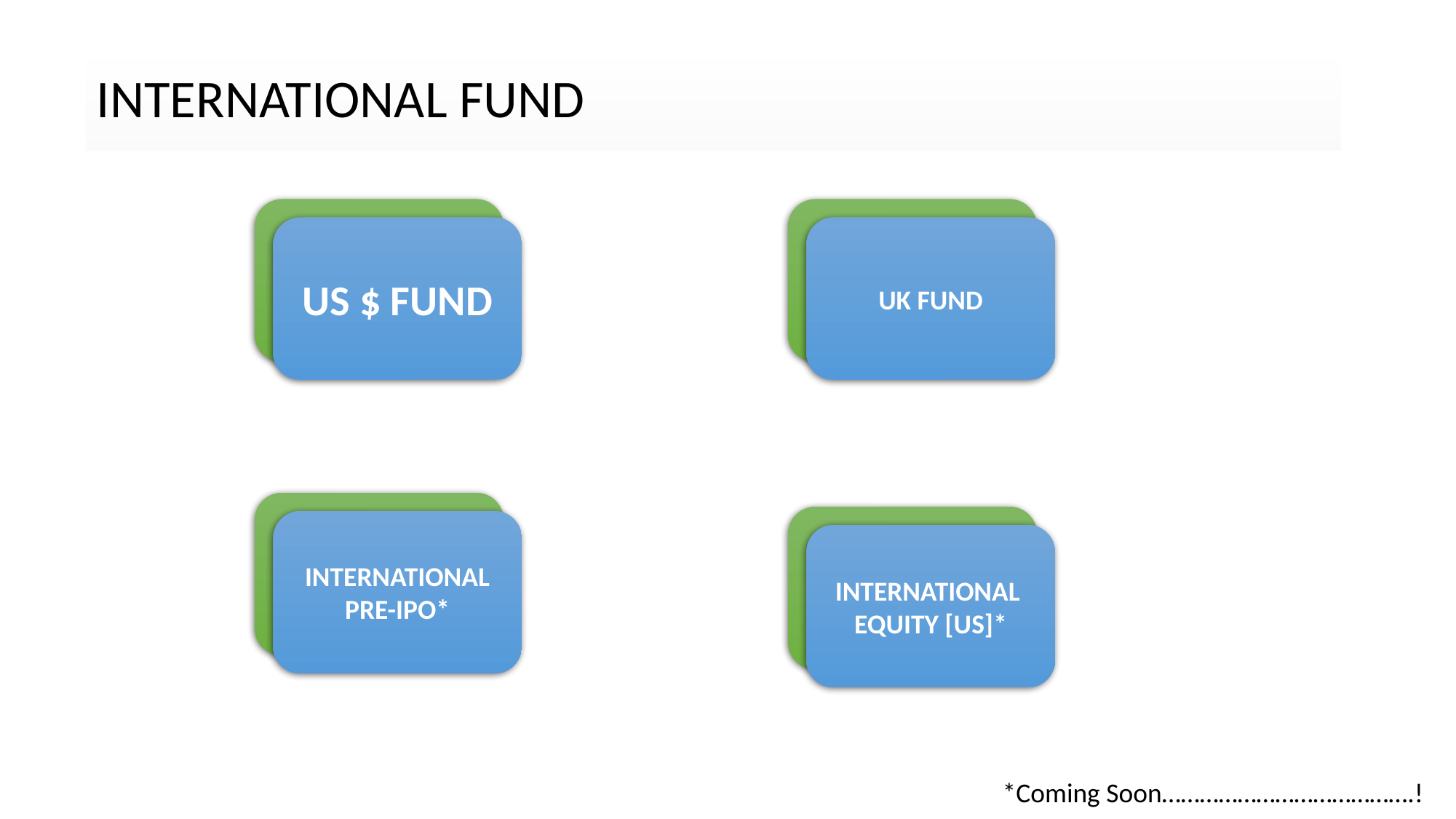

INTERNATIONAL FUND

US $ FUND
UK FUND

INTERNATIONAL PRE-IPO*
INTERNATIONAL  EQUITY [US]*
*Coming Soon………………………………….!